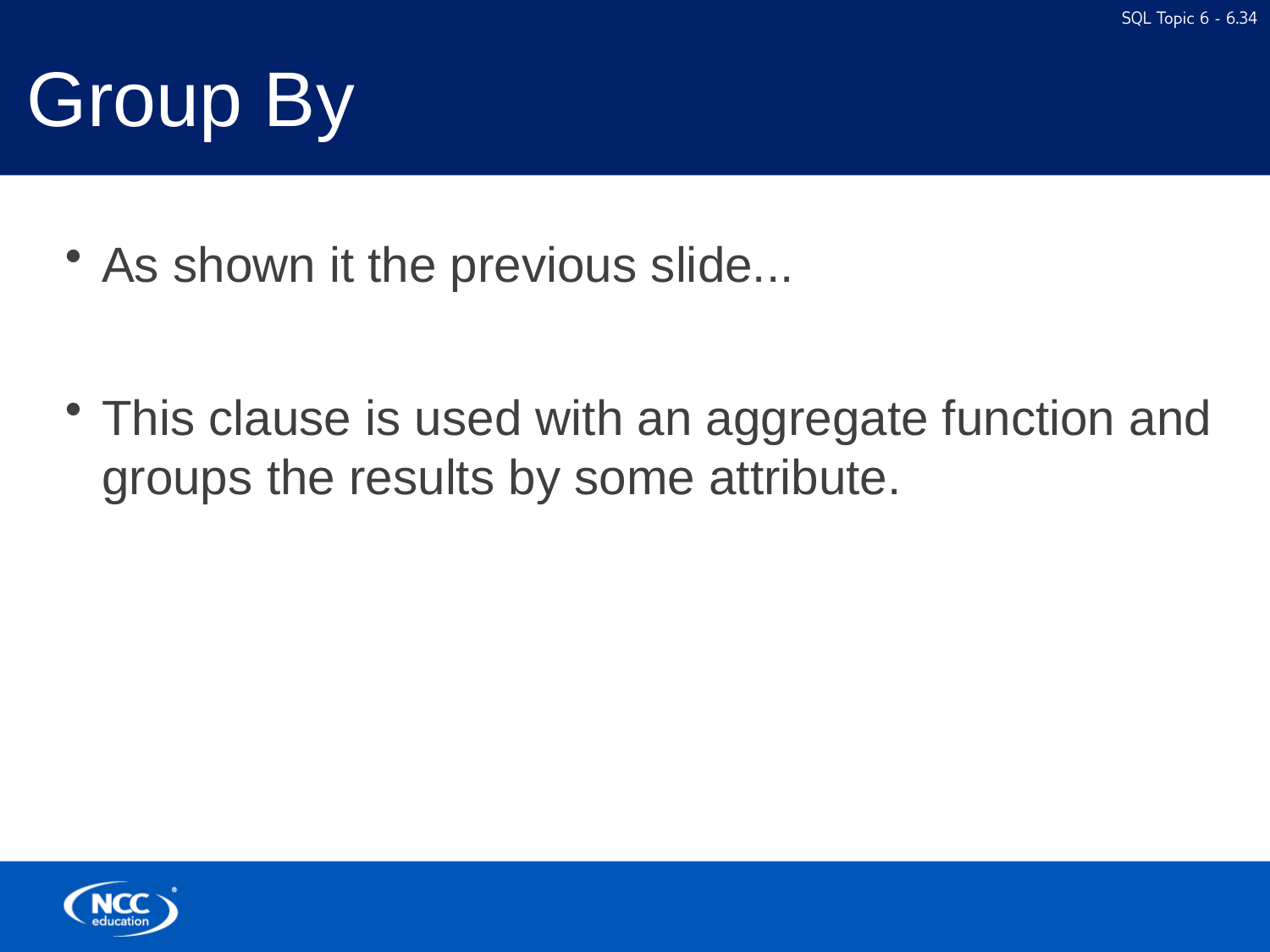

# Group By
As shown it the previous slide...

This clause is used with an aggregate function and groups the results by some attribute.